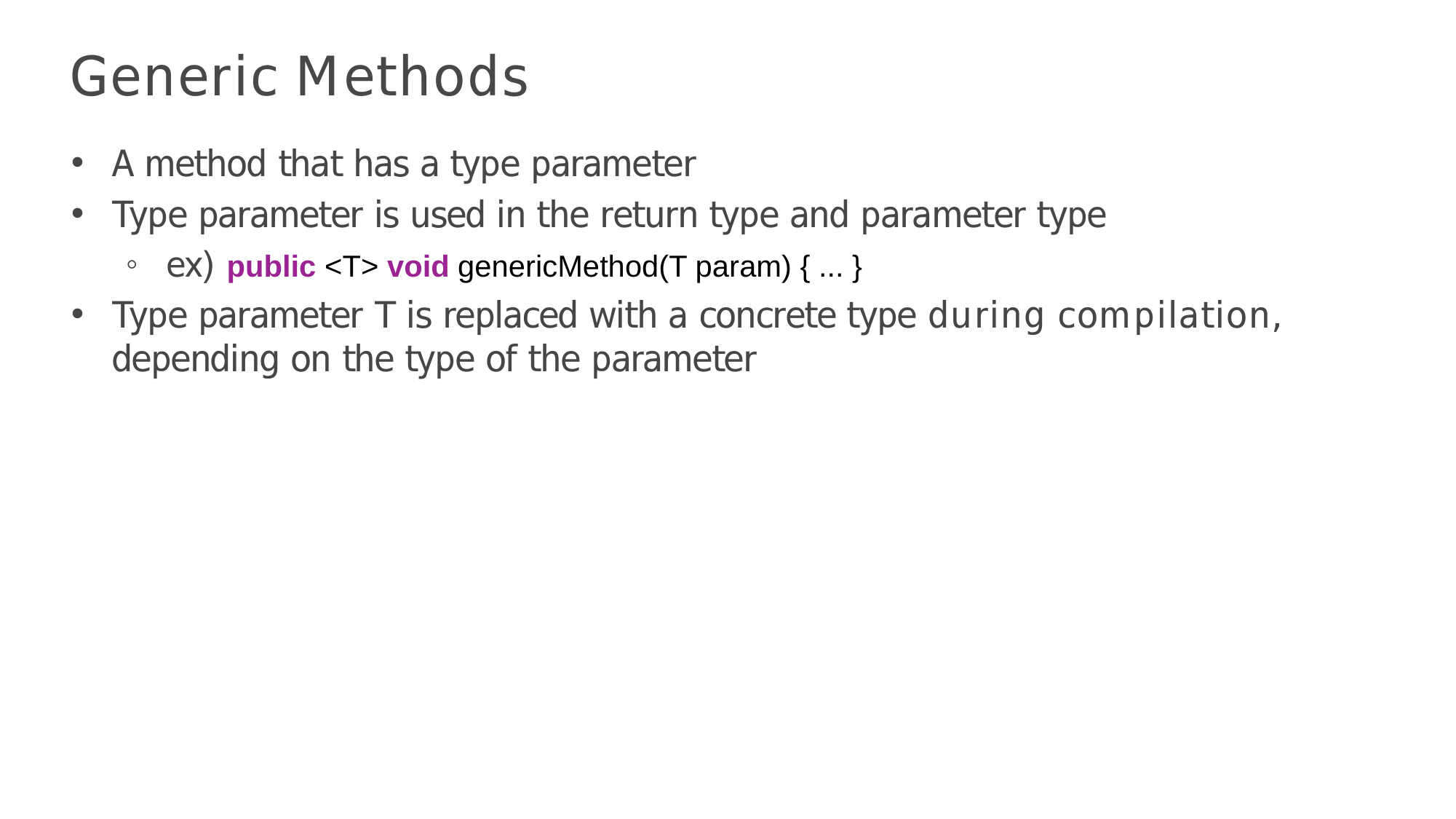

# Generic Methods
A method that has a type parameter
Type parameter is used in the return type and parameter type
ex) public <T> void genericMethod(T param) { ... }
Type parameter T is replaced with a concrete type during compilation, depending on the type of the parameter
6